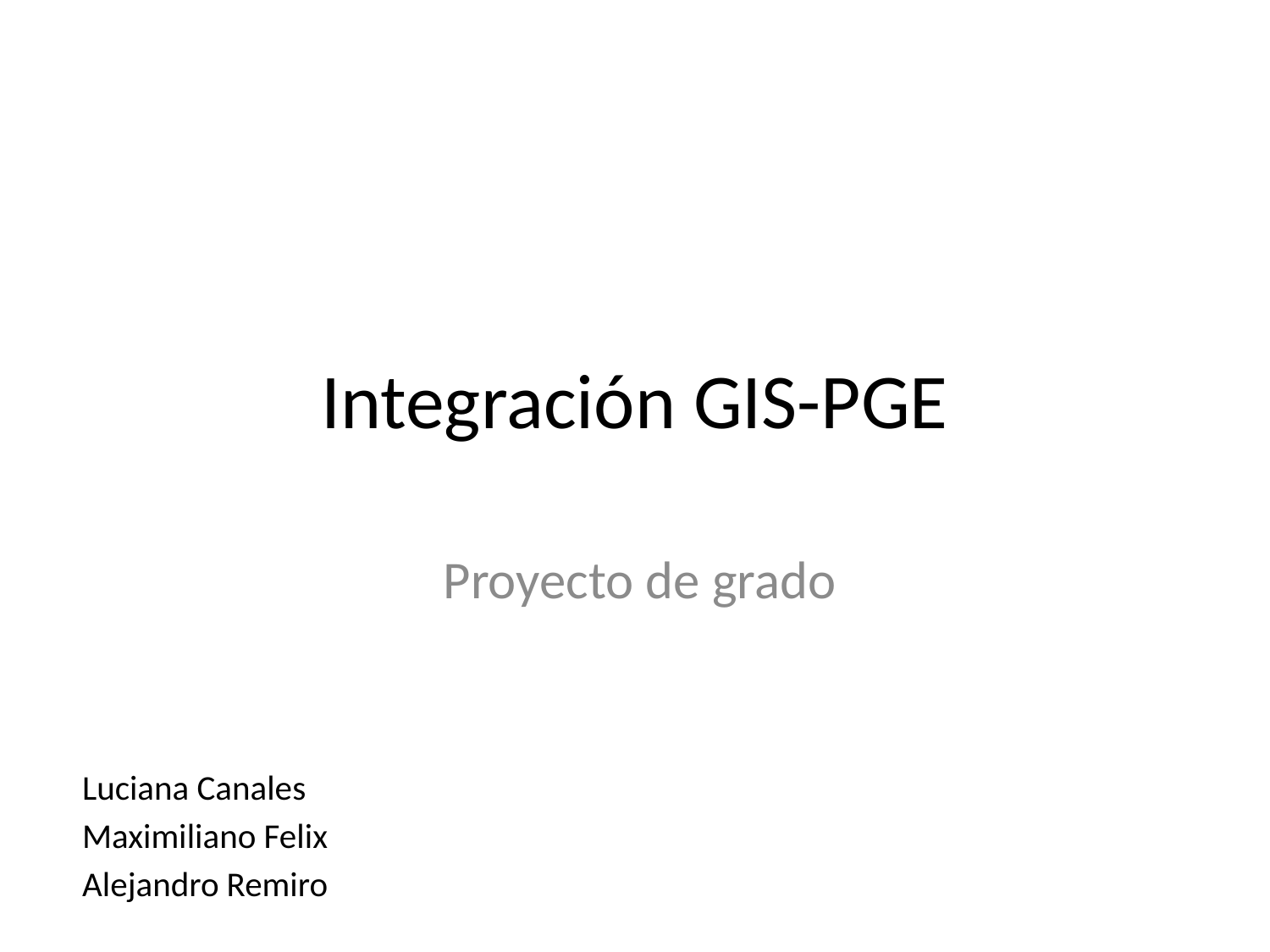

# Integración GIS-PGE
Proyecto de grado

Luciana Canales
Maximiliano Felix
Alejandro Remiro